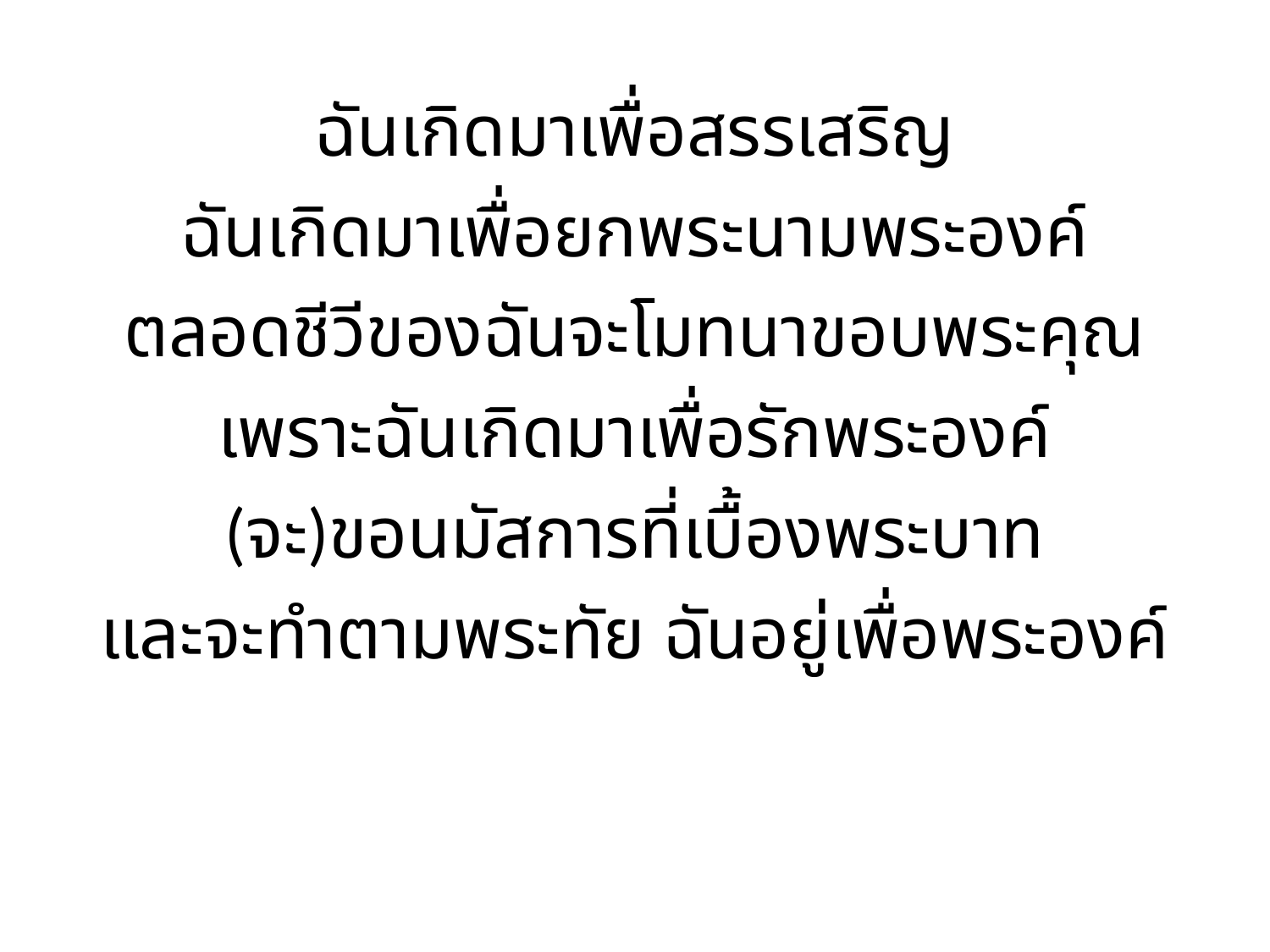

ฉันเกิดมาเพื่อสรรเสริญ
ฉันเกิดมาเพื่อยกพระนามพระองค์
ตลอดชีวีของฉันจะโมทนาขอบพระคุณ
เพราะฉันเกิดมาเพื่อรักพระองค์
(จะ)ขอนมัสการที่เบื้องพระบาท
และจะทำตามพระทัย ฉันอยู่เพื่อพระองค์